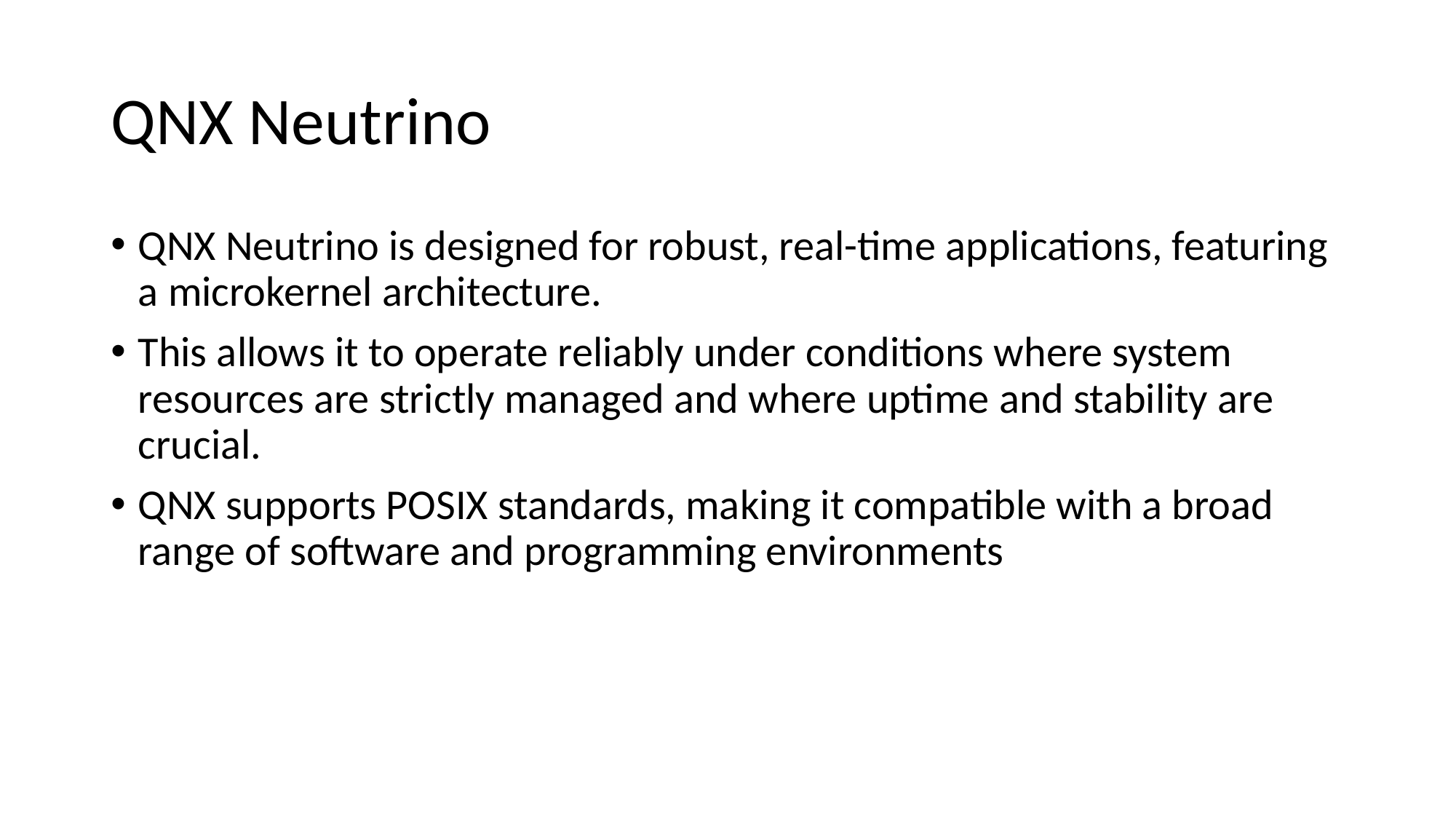

# QNX Neutrino
QNX Neutrino is designed for robust, real-time applications, featuring a microkernel architecture.
This allows it to operate reliably under conditions where system resources are strictly managed and where uptime and stability are crucial.
QNX supports POSIX standards, making it compatible with a broad range of software and programming environments